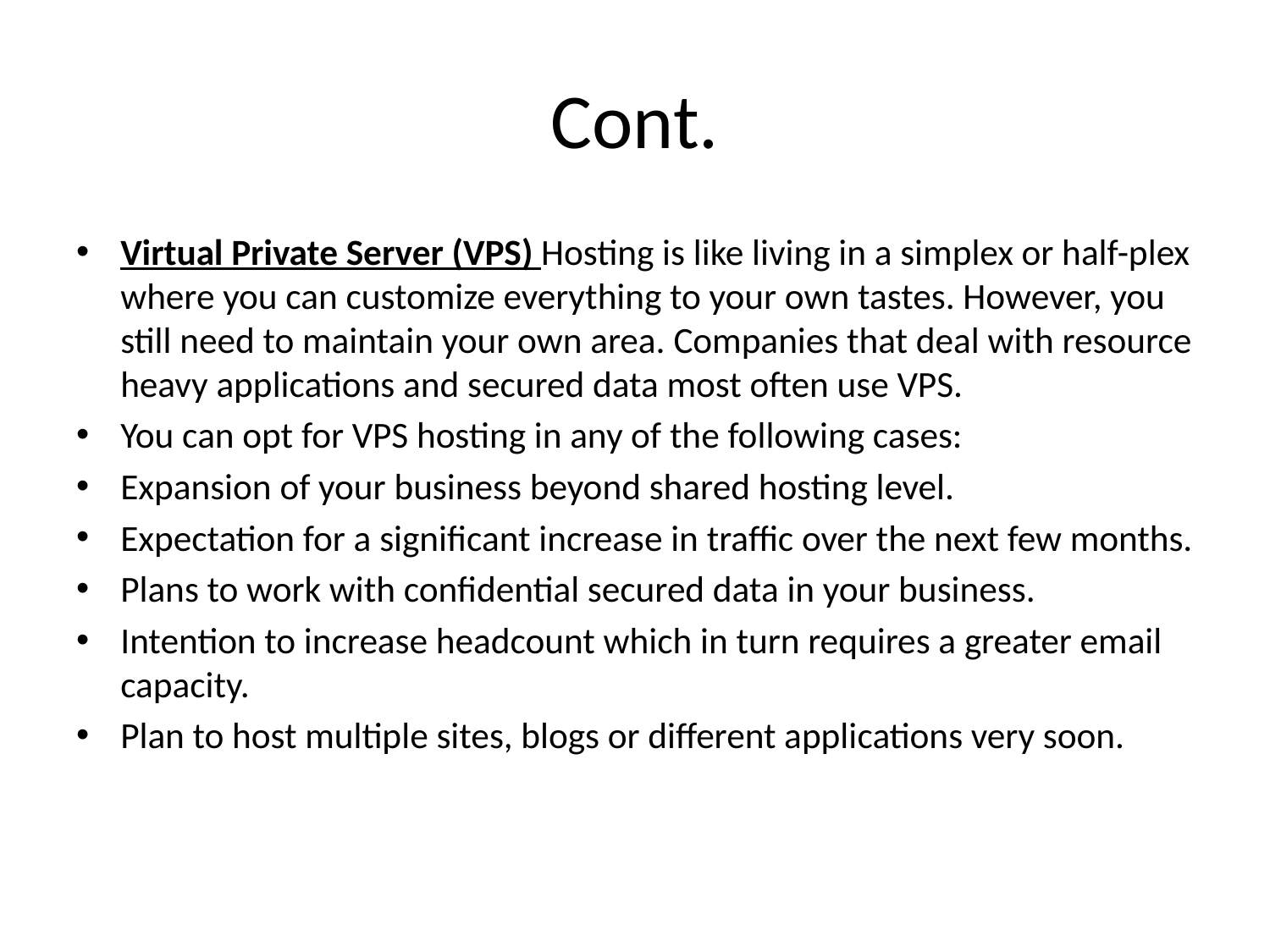

# Cont.
Virtual Private Server (VPS) Hosting is like living in a simplex or half-plex where you can customize everything to your own tastes. However, you still need to maintain your own area. Companies that deal with resource heavy applications and secured data most often use VPS.
You can opt for VPS hosting in any of the following cases:
Expansion of your business beyond shared hosting level.
Expectation for a significant increase in traffic over the next few months.
Plans to work with confidential secured data in your business.
Intention to increase headcount which in turn requires a greater email capacity.
Plan to host multiple sites, blogs or different applications very soon.